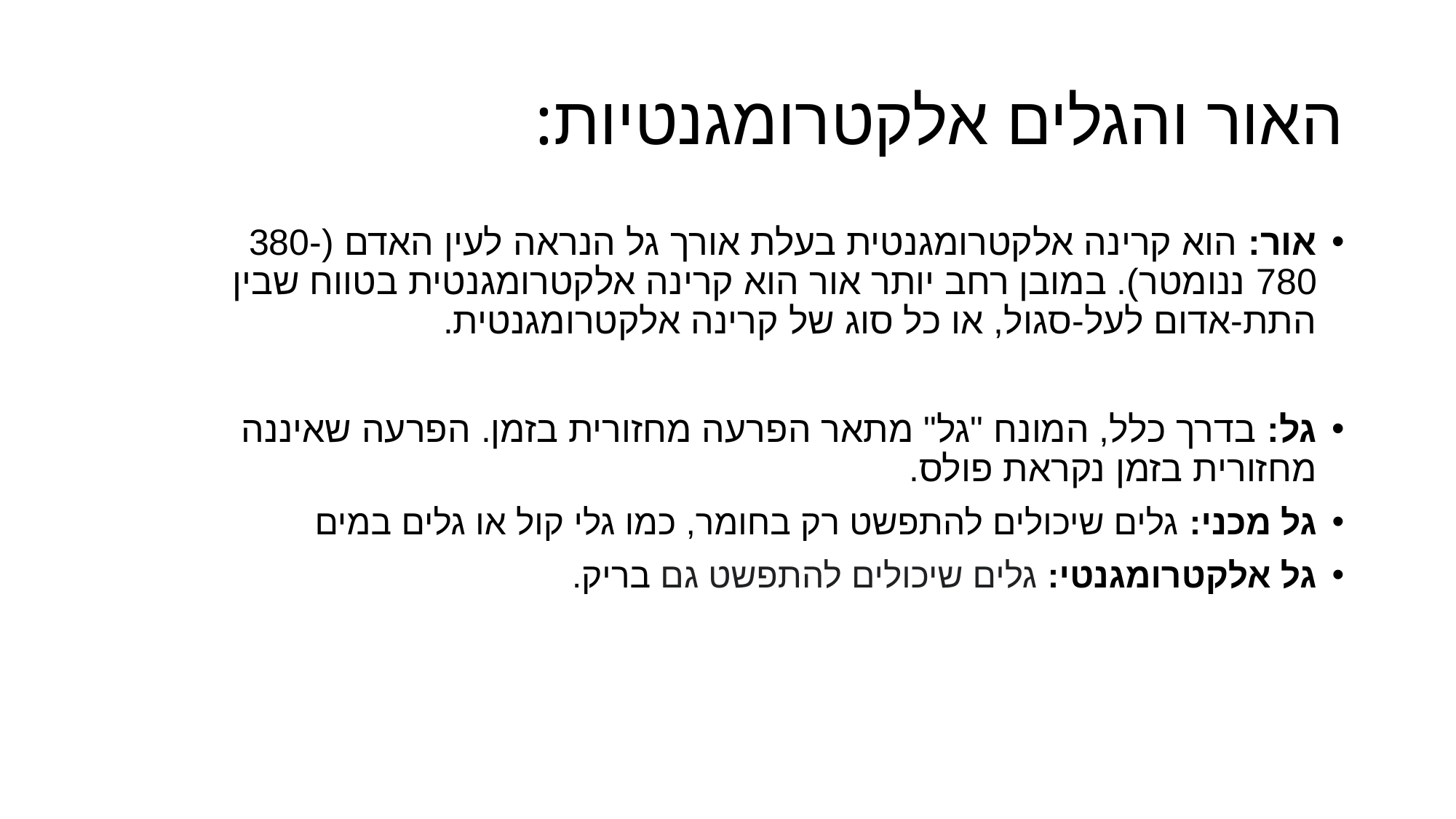

# האור והגלים אלקטרומגנטיות:
אור: הוא קרינה אלקטרומגנטית בעלת אורך גל הנראה לעין האדם (380-780 ננומטר). במובן רחב יותר אור הוא קרינה אלקטרומגנטית בטווח שבין התת-אדום לעל-סגול, או כל סוג של קרינה אלקטרומגנטית.

גל: בדרך כלל, המונח "גל" מתאר הפרעה מחזורית בזמן. הפרעה שאיננה מחזורית בזמן נקראת פולס.
גל מכני: גלים שיכולים להתפשט רק בחומר, כמו גלי קול או גלים במים
גל אלקטרומגנטי: גלים שיכולים להתפשט גם בריק.